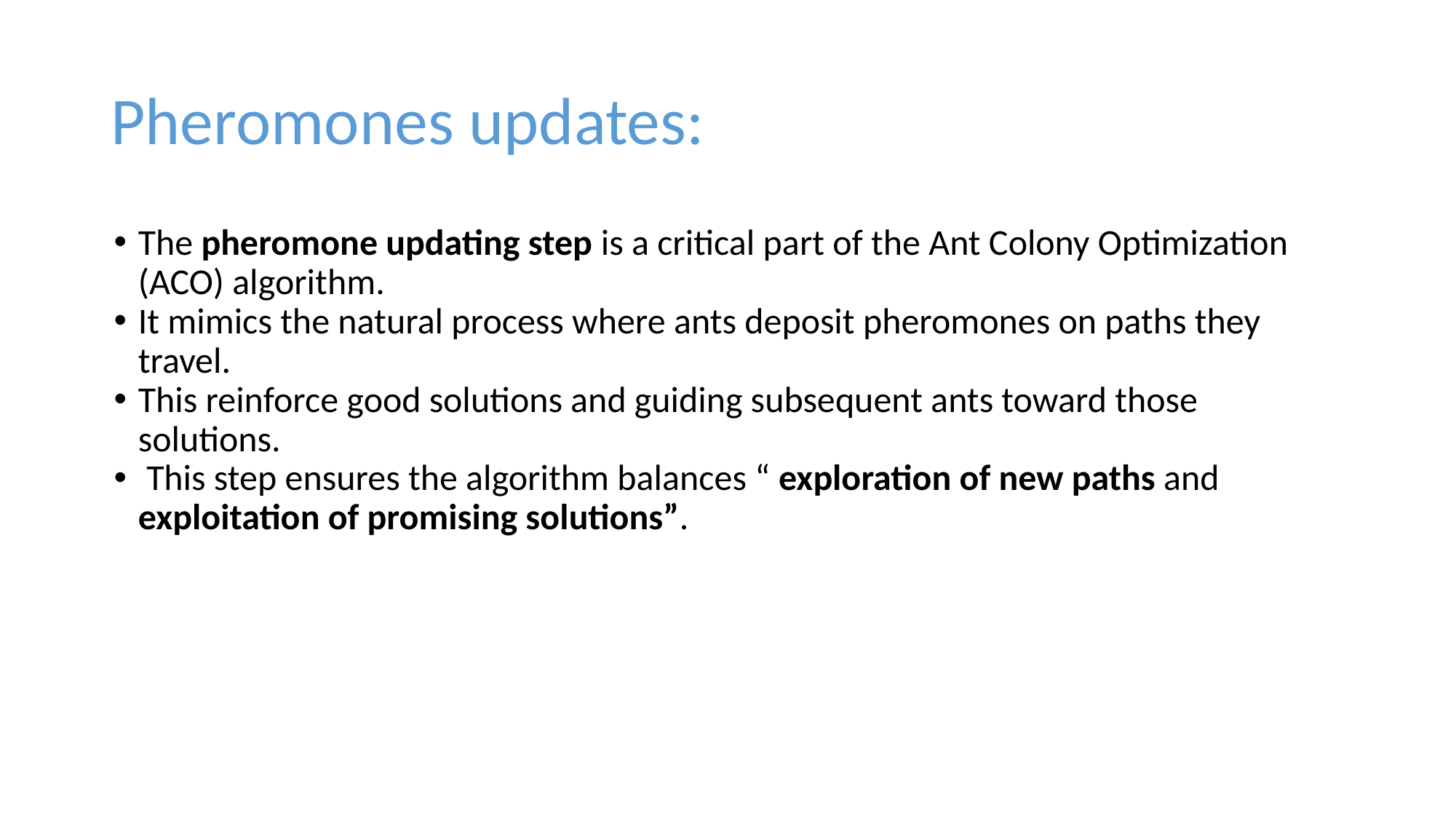

# Pheromones updates:
The pheromone updating step is a critical part of the Ant Colony Optimization (ACO) algorithm.
It mimics the natural process where ants deposit pheromones on paths they travel.
This reinforce good solutions and guiding subsequent ants toward those solutions.
 This step ensures the algorithm balances “ exploration of new paths and exploitation of promising solutions”.